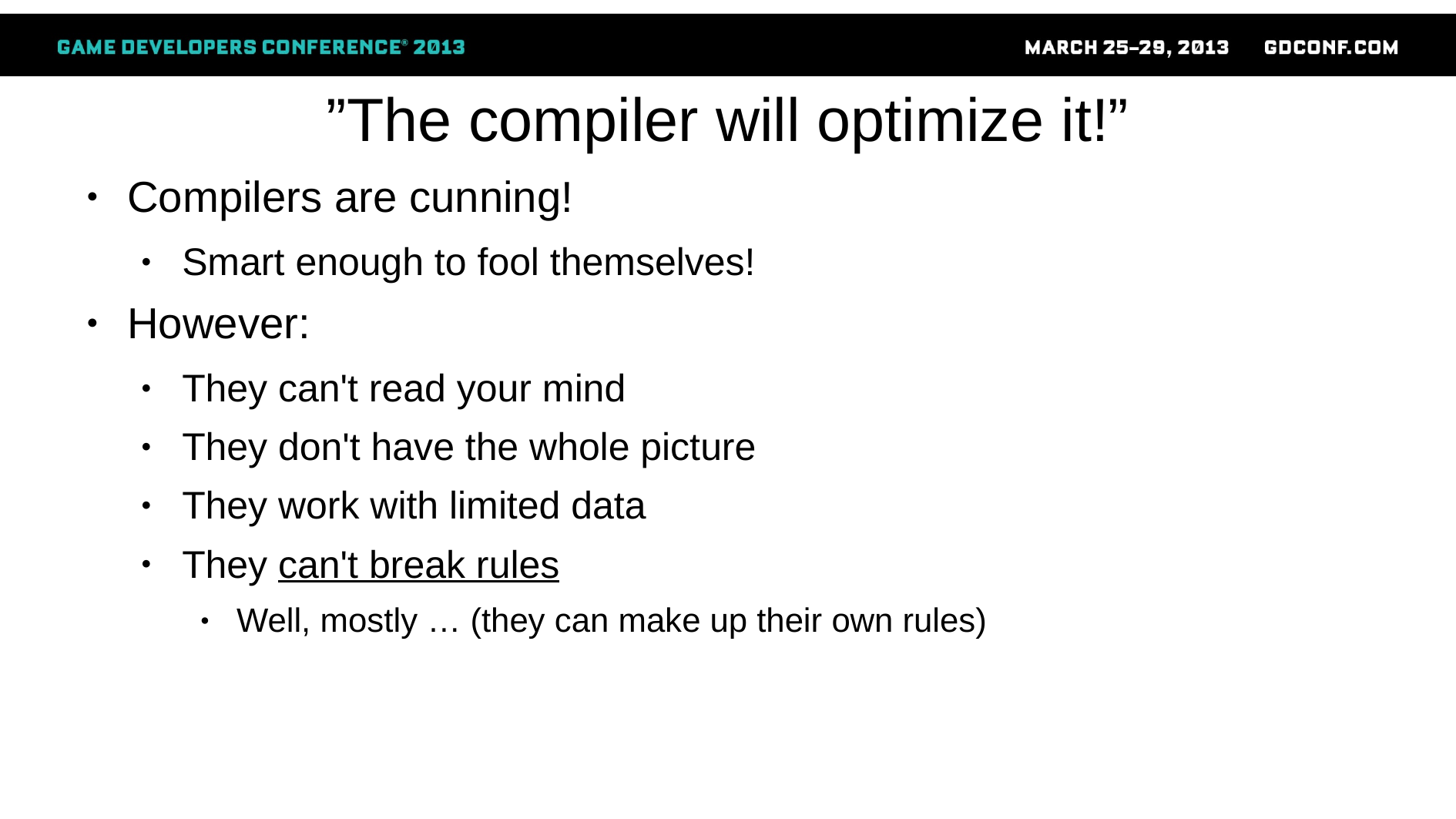

# ”The compiler will optimize it!”
Compilers are cunning!
Smart enough to fool themselves!
However:
They can't read your mind
They don't have the whole picture
They work with limited data
They can't break rules
Well, mostly … (they can make up their own rules)